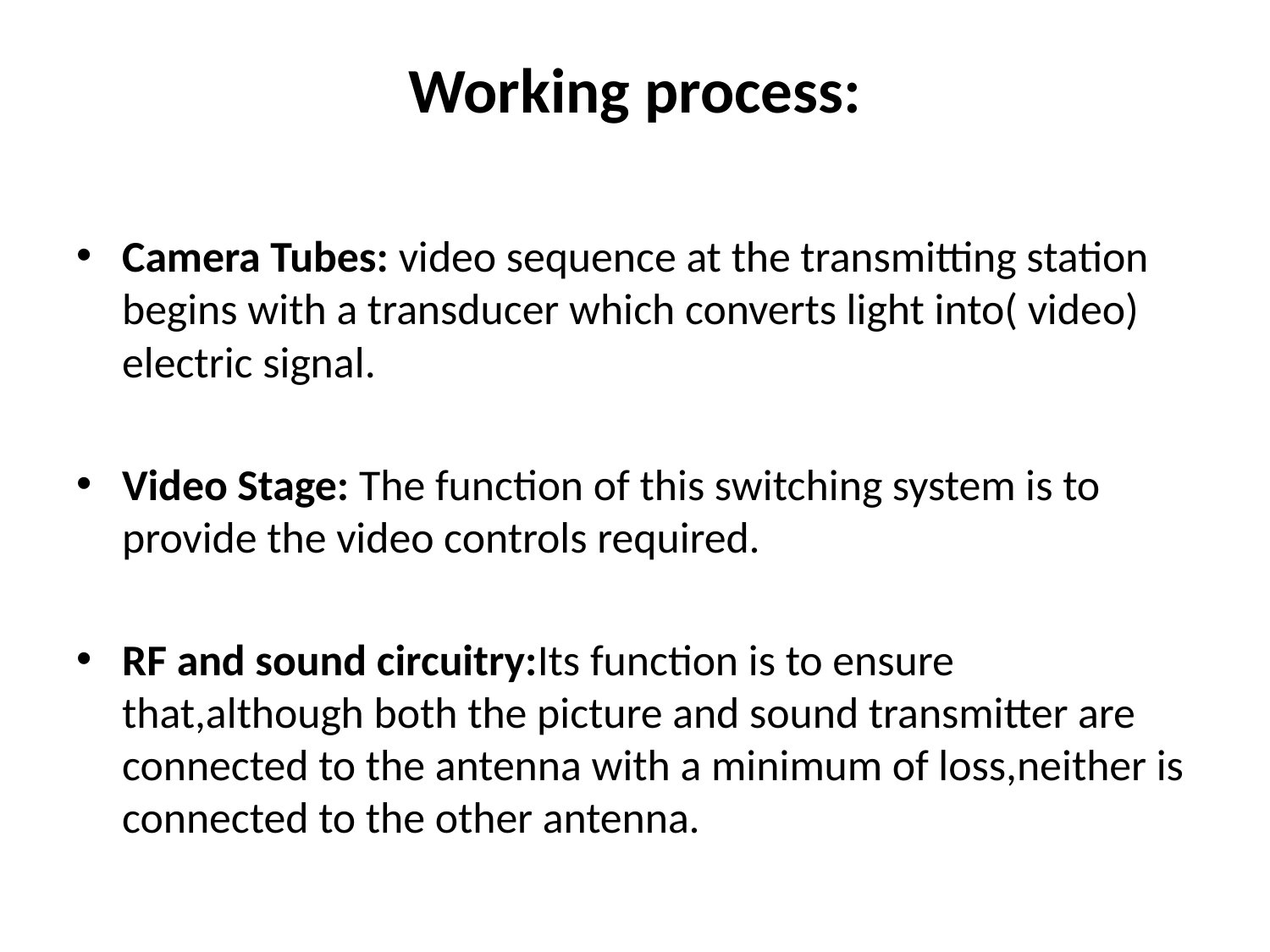

# Working process:
Camera Tubes: video sequence at the transmitting station begins with a transducer which converts light into( video) electric signal.

Video Stage: The function of this switching system is to provide the video controls required.

RF and sound circuitry:Its function is to ensure that,although both the picture and sound transmitter are connected to the antenna with a minimum of loss,neither is connected to the other antenna.